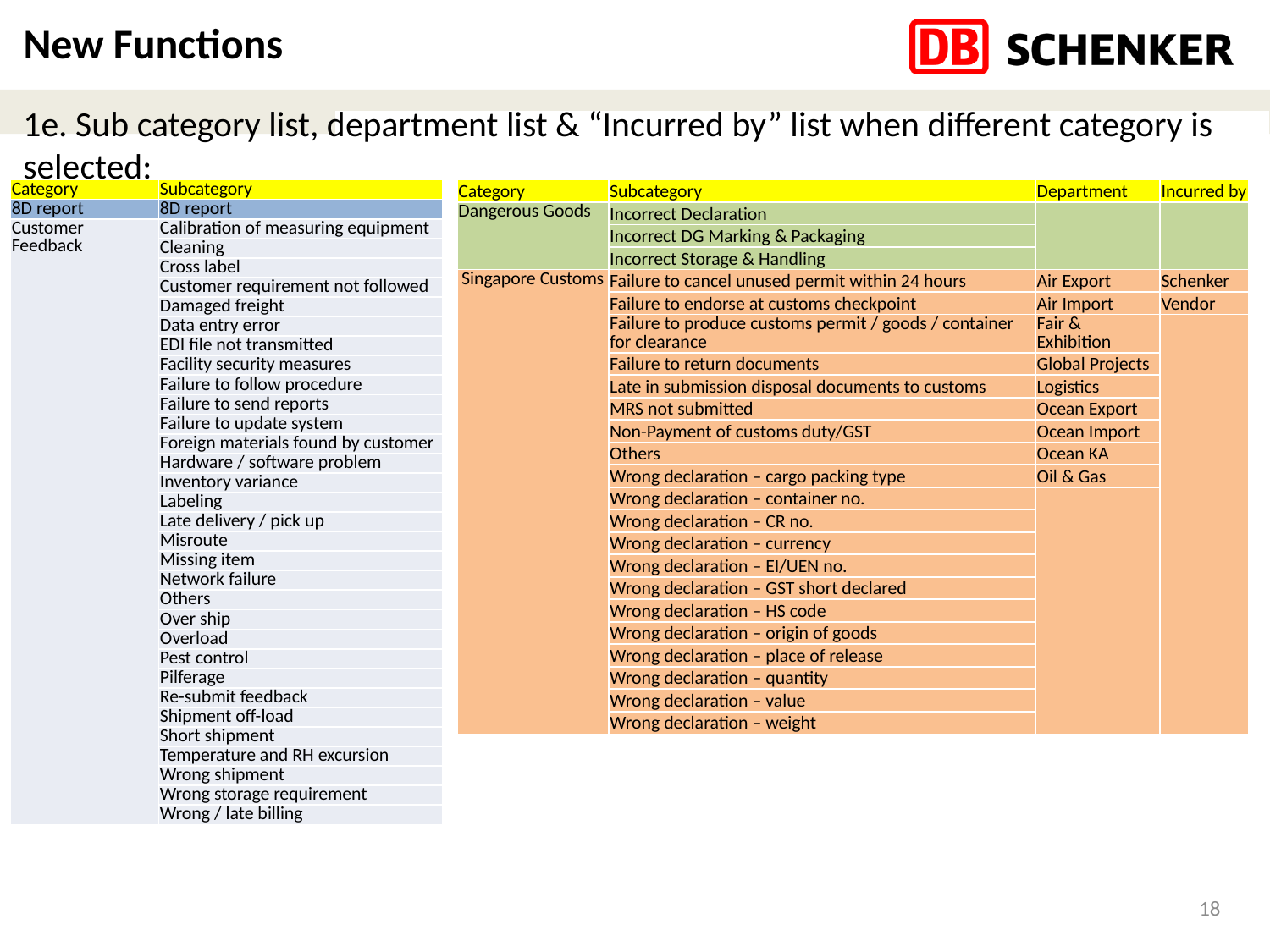

# New Functions
1e. Sub category list, department list & “Incurred by” list when different category is selected:
| Category | Subcategory |
| --- | --- |
| 8D report | 8D report |
| Customer Feedback | Calibration of measuring equipment |
|  | Cleaning |
|  | Cross label |
|  | Customer requirement not followed |
|  | Damaged freight |
|  | Data entry error |
|  | EDI file not transmitted |
|  | Facility security measures |
|  | Failure to follow procedure |
|  | Failure to send reports |
|  | Failure to update system |
|  | Foreign materials found by customer |
|  | Hardware / software problem |
|  | Inventory variance |
|  | Labeling |
|  | Late delivery / pick up |
|  | Misroute |
|  | Missing item |
|  | Network failure |
|  | Others |
|  | Over ship |
|  | Overload |
|  | Pest control |
|  | Pilferage |
|  | Re-submit feedback |
|  | Shipment off-load |
|  | Short shipment |
|  | Temperature and RH excursion |
|  | Wrong shipment |
|  | Wrong storage requirement |
|  | Wrong / late billing |
| Category | Subcategory | Department | Incurred by |
| --- | --- | --- | --- |
| Dangerous Goods | Incorrect Declaration |  |  |
|  | Incorrect DG Marking & Packaging |  |  |
|  | Incorrect Storage & Handling |  |  |
| Singapore Customs | Failure to cancel unused permit within 24 hours | Air Export | Schenker |
|  | Failure to endorse at customs checkpoint | Air Import | Vendor |
|  | Failure to produce customs permit / goods / container for clearance | Fair & Exhibition |  |
|  | Failure to return documents | Global Projects |  |
|  | Late in submission disposal documents to customs | Logistics |  |
|  | MRS not submitted | Ocean Export |  |
|  | Non-Payment of customs duty/GST | Ocean Import |  |
|  | Others | Ocean KA |  |
|  | Wrong declaration – cargo packing type | Oil & Gas |  |
|  | Wrong declaration – container no. |  |  |
|  | Wrong declaration – CR no. |  |  |
|  | Wrong declaration – currency |  |  |
|  | Wrong declaration – EI/UEN no. |  |  |
|  | Wrong declaration – GST short declared |  |  |
|  | Wrong declaration – HS code |  |  |
|  | Wrong declaration – origin of goods |  |  |
|  | Wrong declaration – place of release |  |  |
|  | Wrong declaration – quantity |  |  |
|  | Wrong declaration – value |  |  |
|  | Wrong declaration – weight |  |  |
18